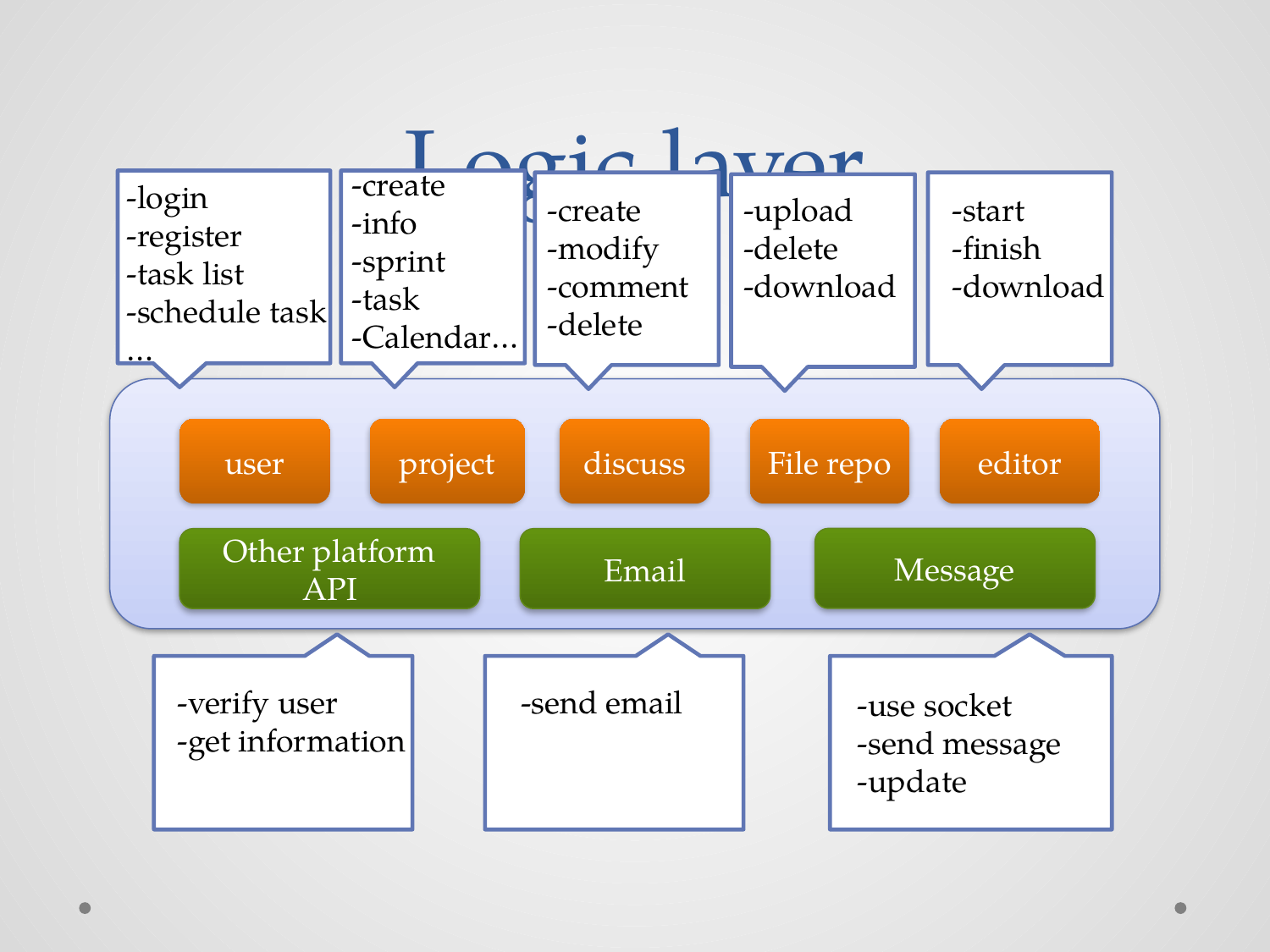

# Logic layer
-create
-info
-sprint
-task
-Calendar…
-login
-register
-task list
-schedule task
…

-create
-modify
-comment
-delete
-upload
-delete
-download
-start
-finish
-download

user
project
discuss
File repo
editor
Message
Other platform API
Email

-verify user
-get information
-send email
-use socket
-send message
-update